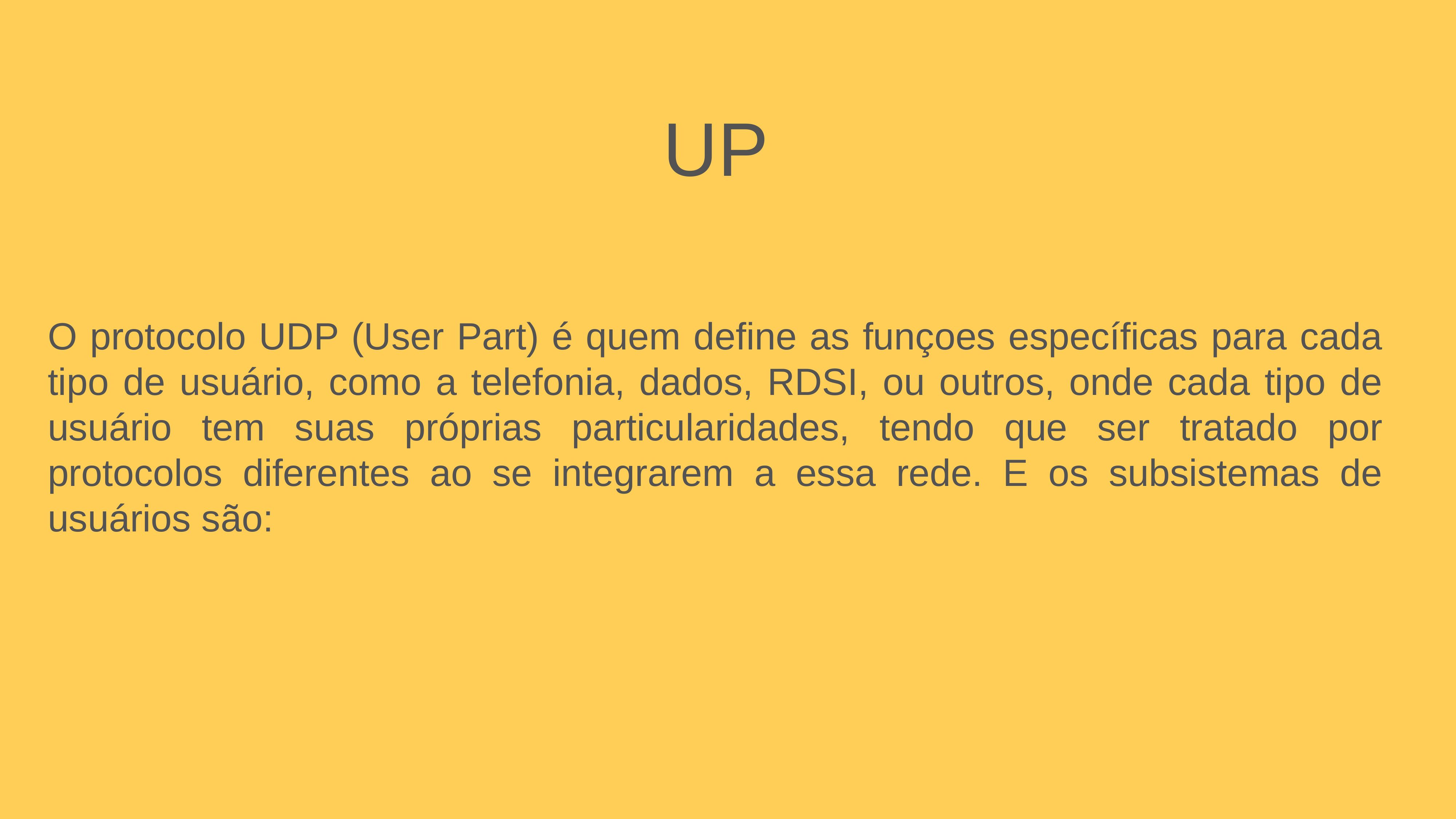

UP
O protocolo UDP (User Part) é quem define as funçoes específicas para cada tipo de usuário, como a telefonia, dados, RDSI, ou outros, onde cada tipo de usuário tem suas próprias particularidades, tendo que ser tratado por protocolos diferentes ao se integrarem a essa rede. E os subsistemas de usuários são: